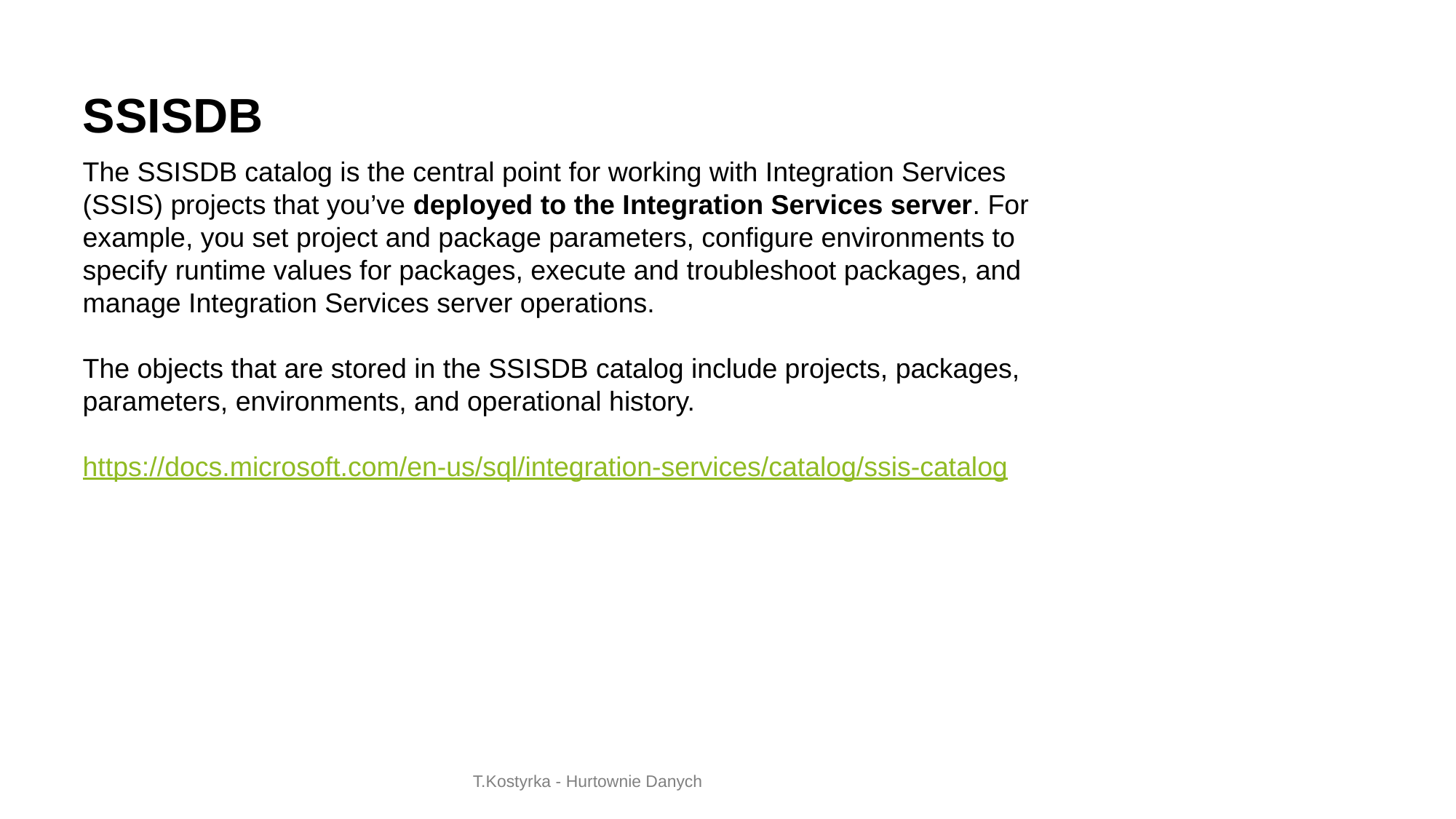

SSISDB
The SSISDB catalog is the central point for working with Integration Services (SSIS) projects that you’ve deployed to the Integration Services server. For example, you set project and package parameters, configure environments to specify runtime values for packages, execute and troubleshoot packages, and manage Integration Services server operations.

The objects that are stored in the SSISDB catalog include projects, packages, parameters, environments, and operational history.

https://docs.microsoft.com/en-us/sql/integration-services/catalog/ssis-catalog
T.Kostyrka - Hurtownie Danych